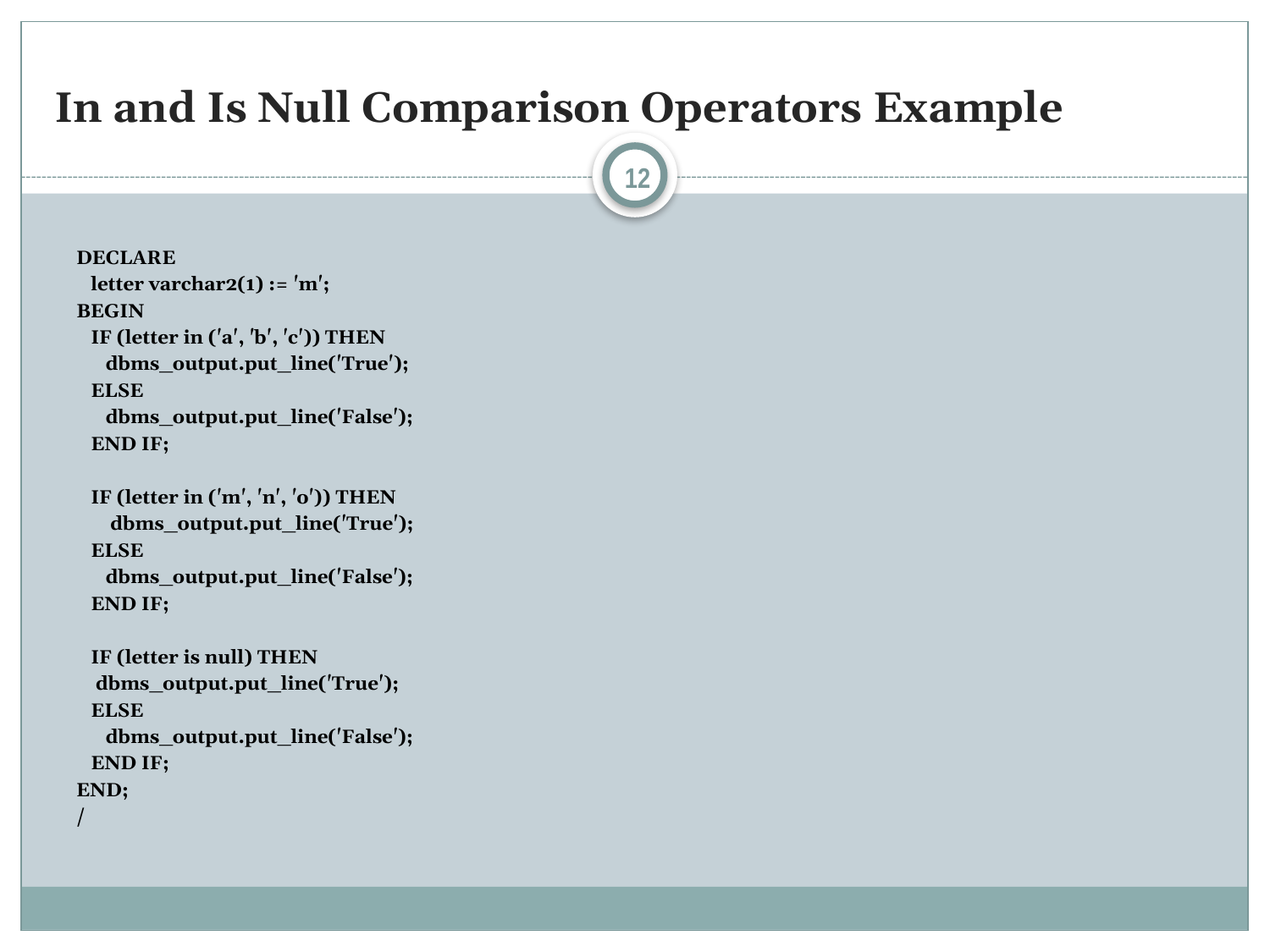

# In and Is Null Comparison Operators Example
12

DECLARE
   letter varchar2(1) := 'm';
BEGIN
   IF (letter in ('a', 'b', 'c')) THEN
      dbms_output.put_line('True');
   ELSE
      dbms_output.put_line('False');
   END IF;

   IF (letter in ('m', 'n', 'o')) THEN
       dbms_output.put_line('True');
   ELSE
      dbms_output.put_line('False');
   END IF;

   IF (letter is null) THEN
    dbms_output.put_line('True');
   ELSE
      dbms_output.put_line('False');
   END IF;
END;
/